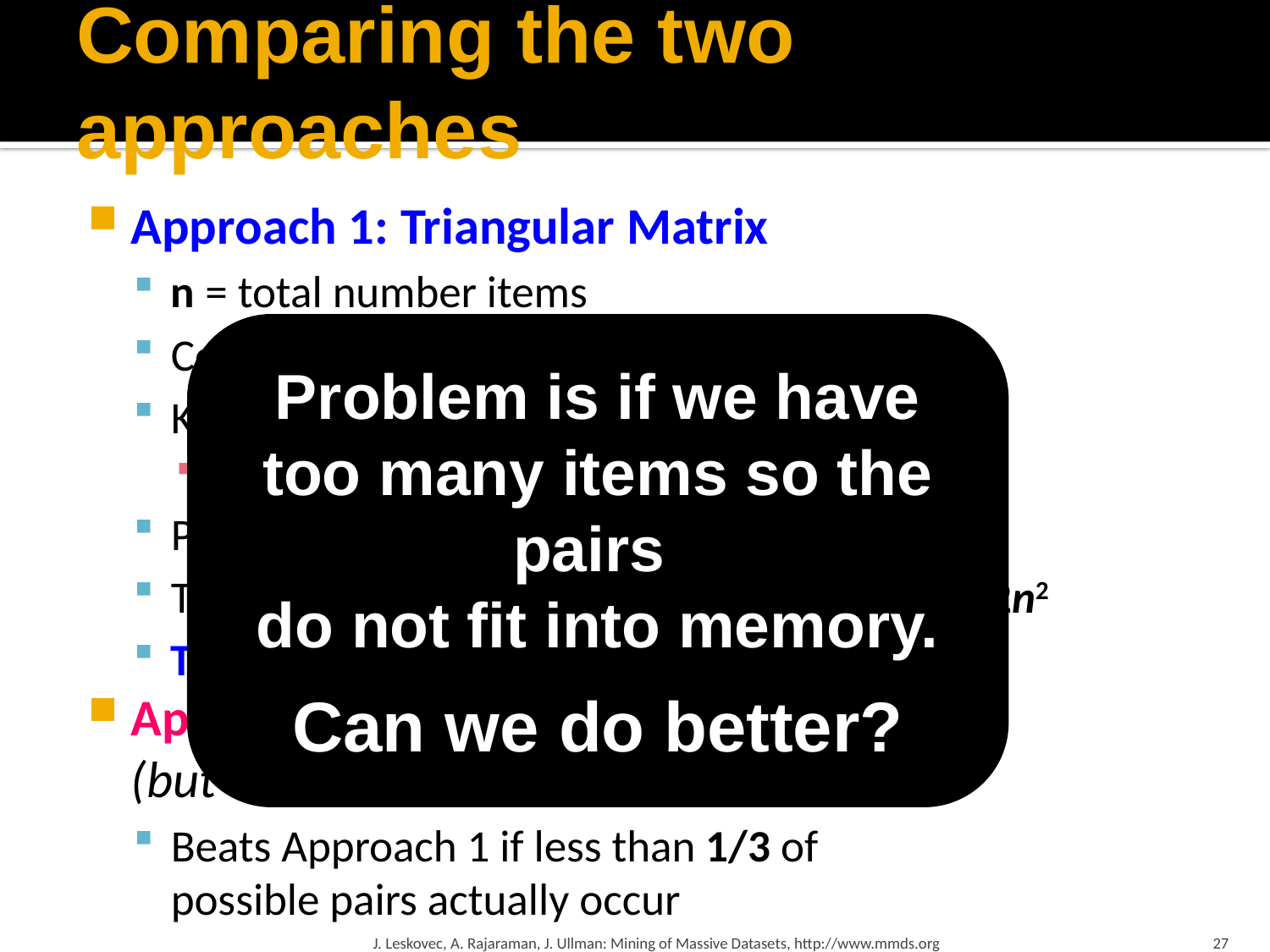

# Comparing the two approaches
Approach 1: Triangular Matrix
n = total number items
Count pair of items {i, j} only if i<j
Keep pair counts in lexicographic order:
{1,2}, {1,3},…, {1,n}, {2,3}, {2,4},…,{2,n}, {3,4},…
Pair {i, j} is at position (i –1)(n– i/2) + j –1
Total number of pairs n(n –1)/2; total bytes= 2n2
Triangular Matrix requires 4 bytes per pair
Approach 2 uses 12 bytes per pair
(but only for pairs with count > 0)
Beats Approach 1 if less than 1/3 of
possible pairs actually occur
Problem is if we have too many items so the pairs
do not fit into memory.

Can we do better?
J. Leskovec, A. Rajaraman, J. Ullman: Mining of Massive Datasets, http://www.mmds.org
27